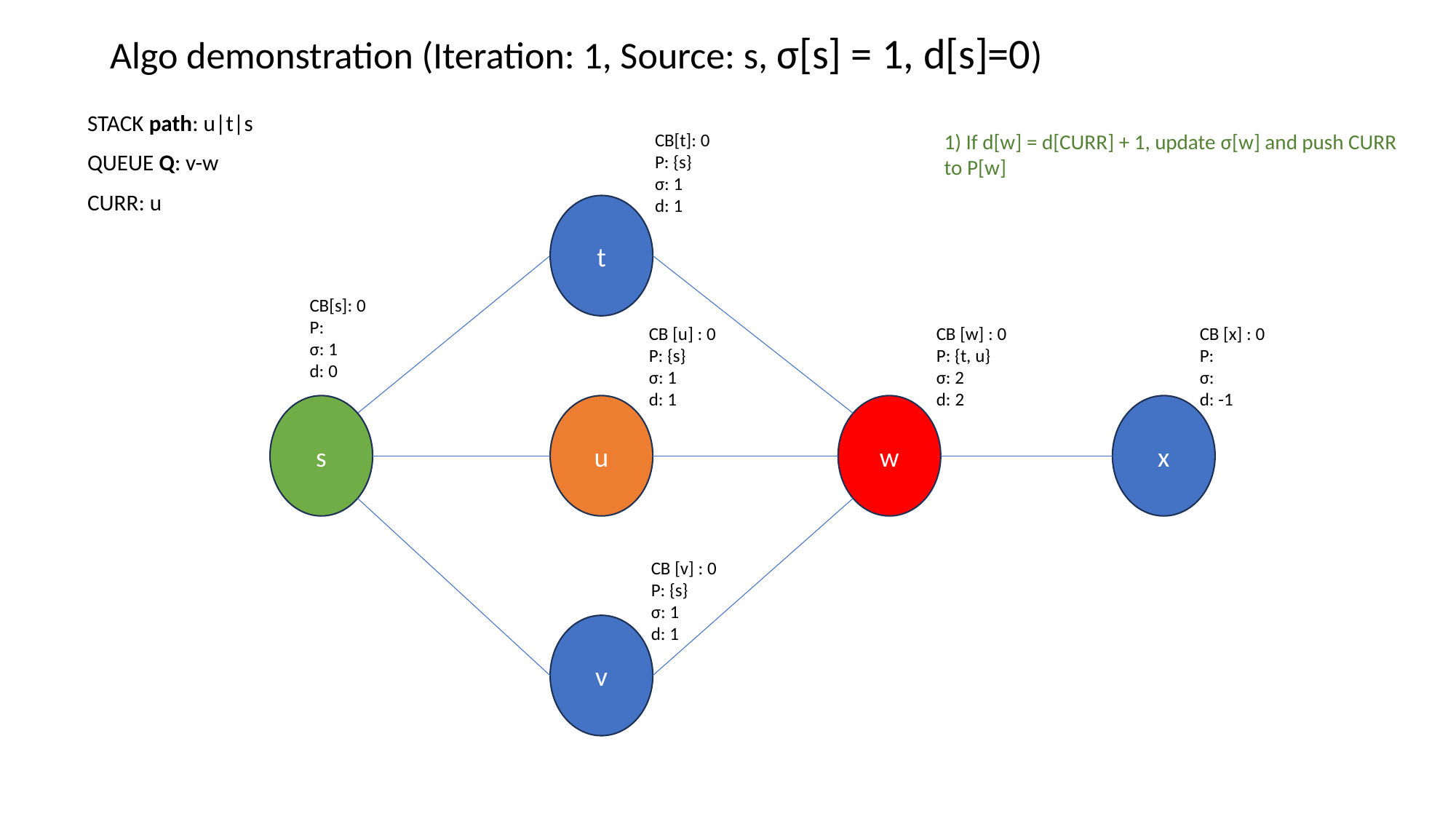

# Algo demonstration (Iteration: 1, Source: s, σ[s] = 1, d[s]=0)
STACK path: u|t|s
QUEUE Q: v-w
CURR: u
CB[t]: 0
P: {s}
σ: 1
d: 1
t
s
u
w
x
v
CB[s]: 0
P:
σ: 1
d: 0
CB [u] : 0
P: {s}
σ: 1
d: 1
CB [w] : 0
P: {t, u}
σ: 2
d: 2
CB [x] : 0
P:
σ:
d: -1
CB [v] : 0
P: {s}
σ: 1
d: 1
1) If d[w] = d[CURR] + 1, update σ[w] and push CURR to P[w]